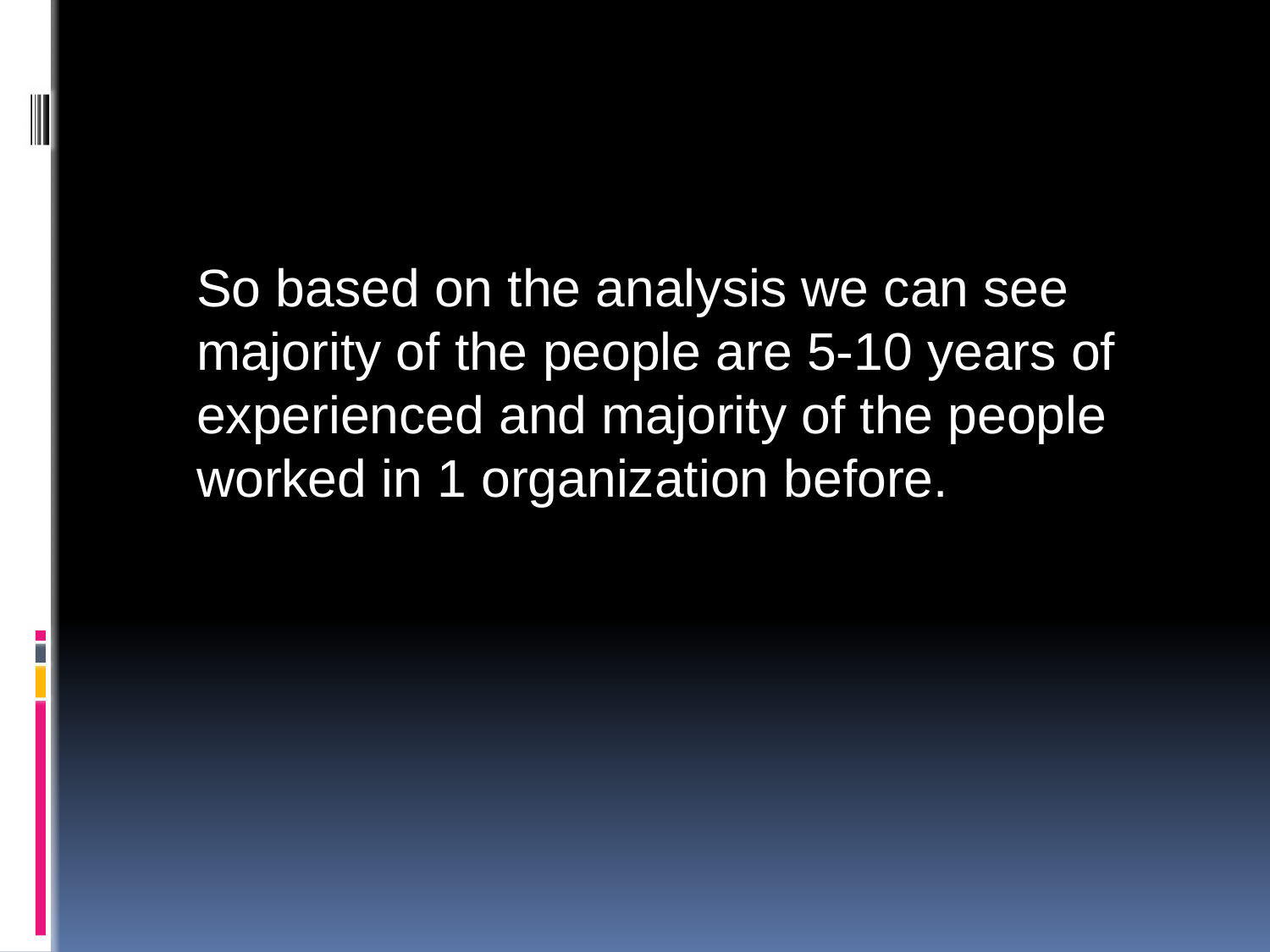

#
	So based on the analysis we can see majority of the people are 5-10 years of experienced and majority of the people worked in 1 organization before.